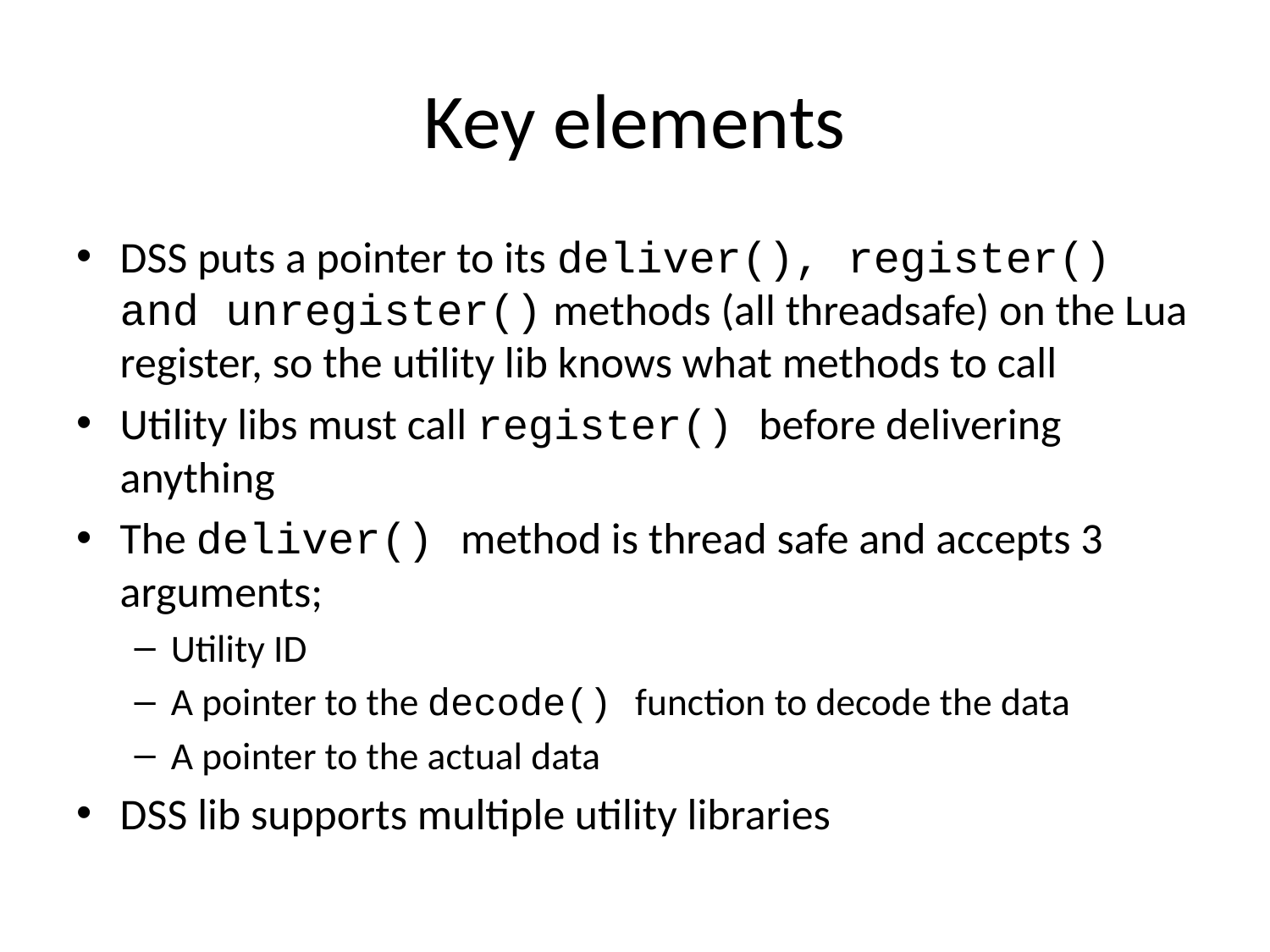

# Key elements
DSS puts a pointer to its deliver(), register() and unregister() methods (all threadsafe) on the Lua register, so the utility lib knows what methods to call
Utility libs must call register() before delivering anything
The deliver() method is thread safe and accepts 3 arguments;
Utility ID
A pointer to the decode() function to decode the data
A pointer to the actual data
DSS lib supports multiple utility libraries